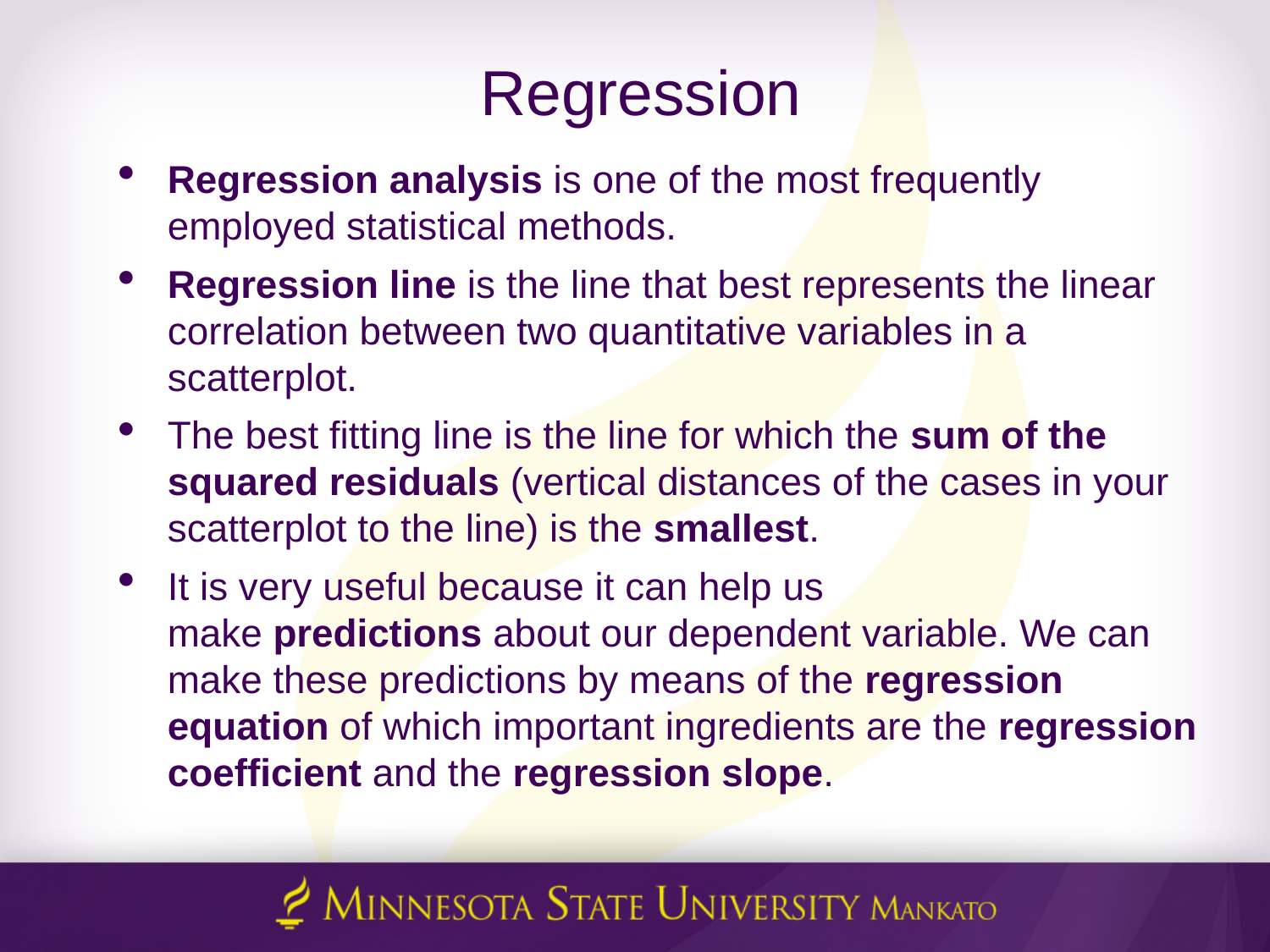

# Regression
Regression analysis is one of the most frequently employed statistical methods.
Regression line is the line that best represents the linear correlation between two quantitative variables in a scatterplot.
The best fitting line is the line for which the sum of the squared residuals (vertical distances of the cases in your scatterplot to the line) is the smallest.
It is very useful because it can help us make predictions about our dependent variable. We can make these predictions by means of the regression equation of which important ingredients are the regression coefficient and the regression slope.